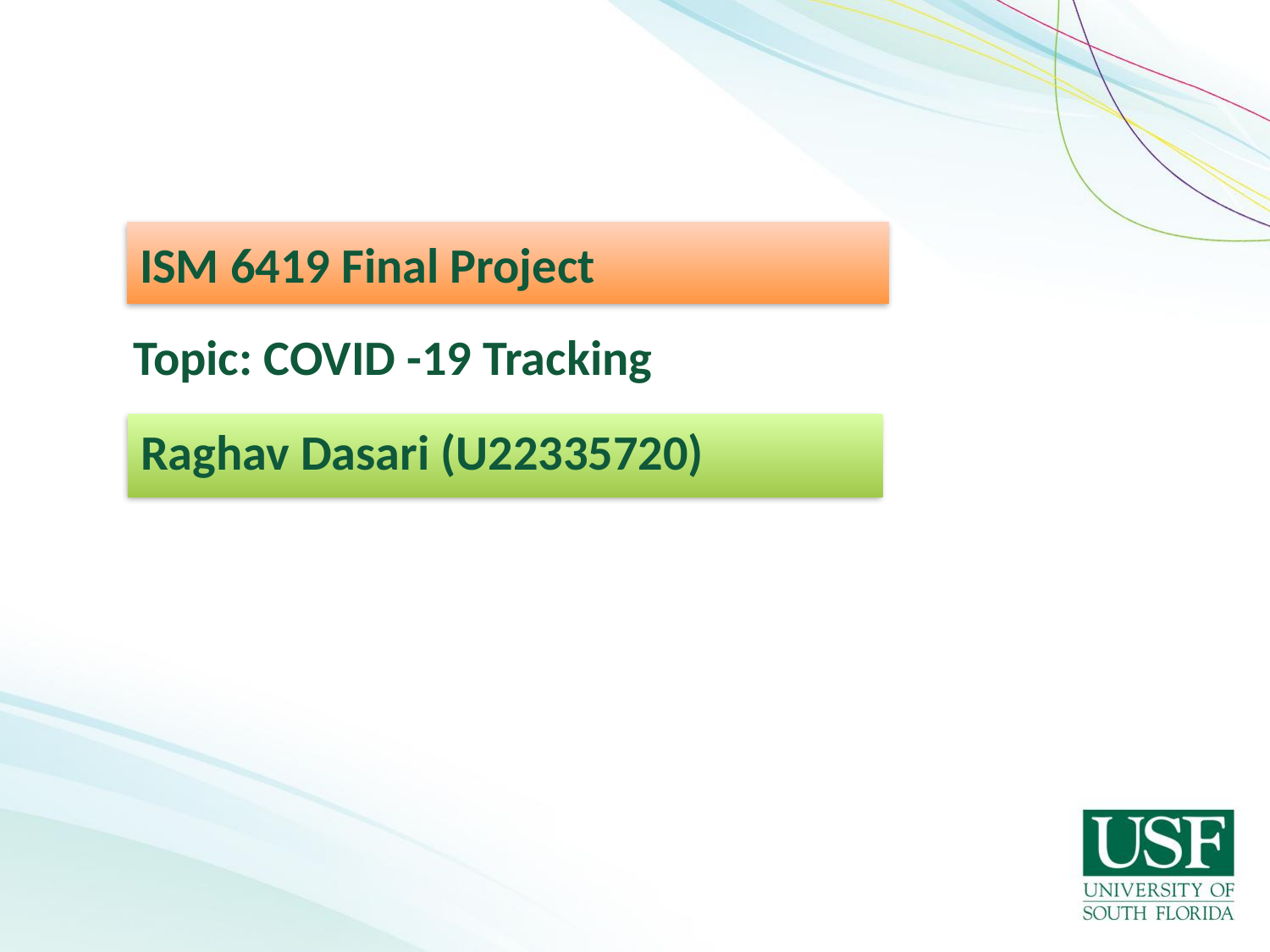

# ISM 6419 Final Project
Topic: COVID -19 Tracking
Raghav Dasari (U22335720)